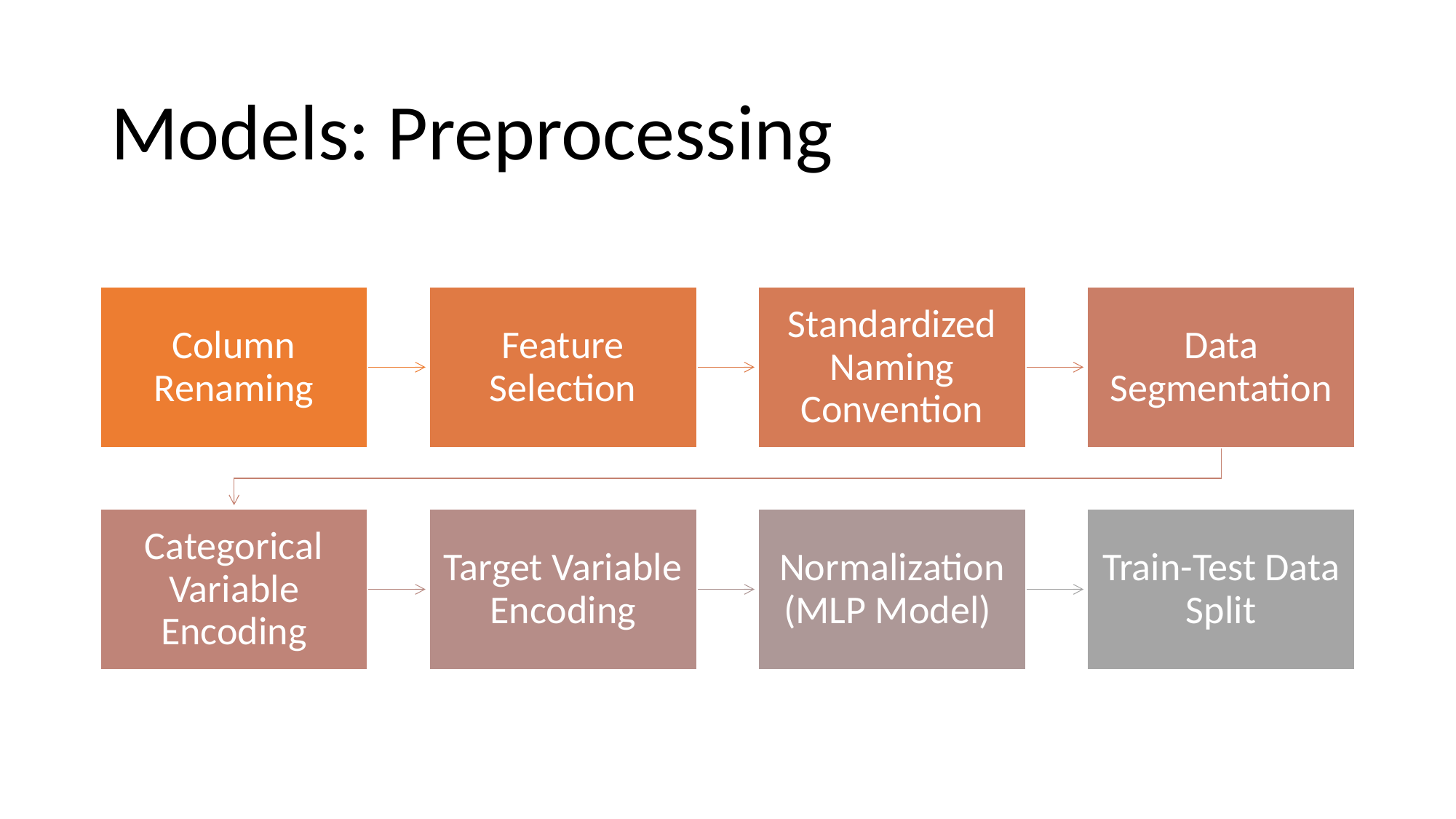

# Models: Preprocessing

Column Renaming

Feature Selection

Standardized Naming Convention

Data Segmentation

Categorical Variable Encoding

Target Variable Encoding

Normalization (MLP Model)
Train-Test Data Split